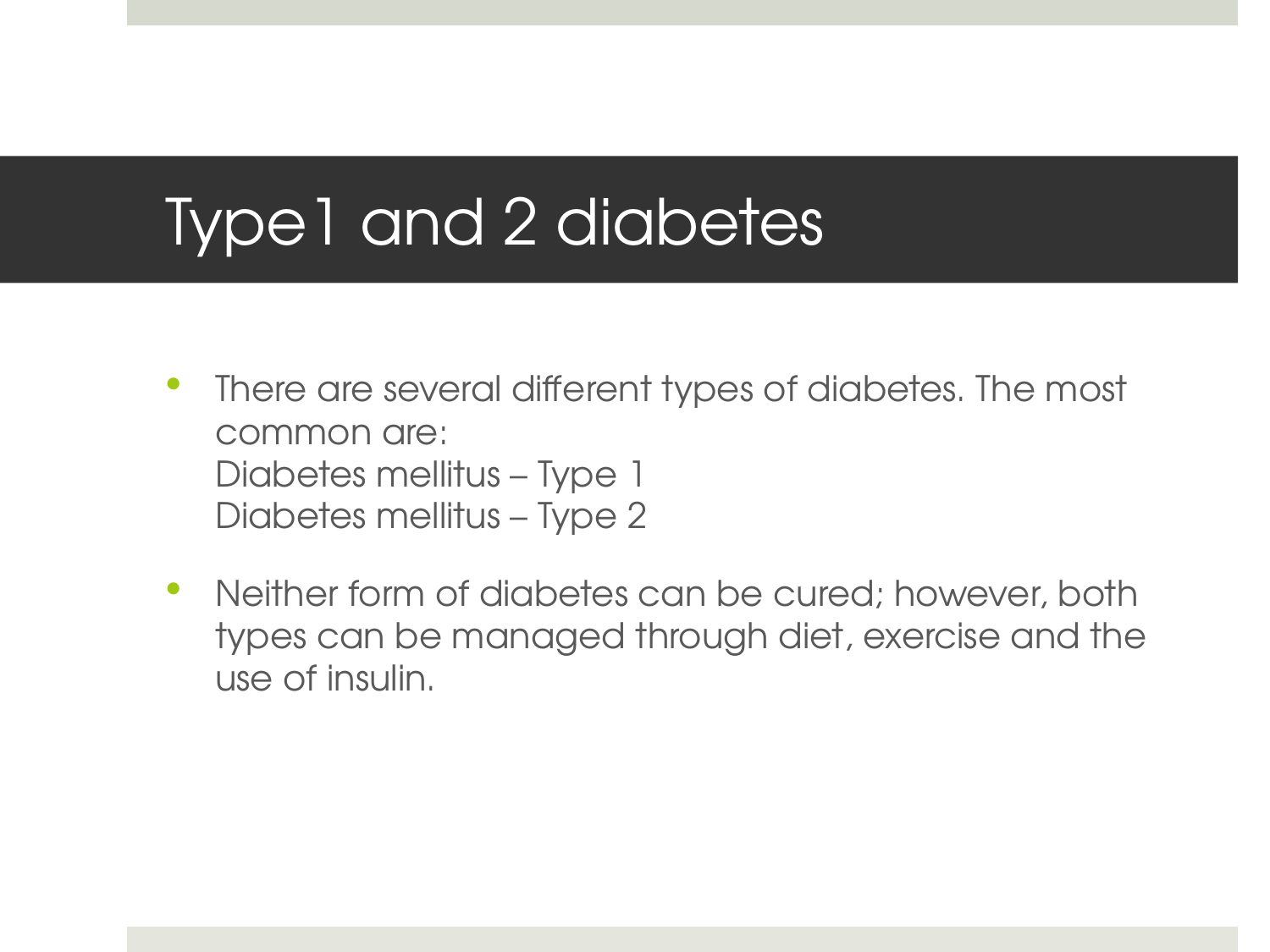

# Type1 and 2 diabetes
There are several different types of diabetes. The most common are:
Diabetes mellitus – Type 1
Diabetes mellitus – Type 2
Neither form of diabetes can be cured; however, both types can be managed through diet, exercise and the use of insulin.